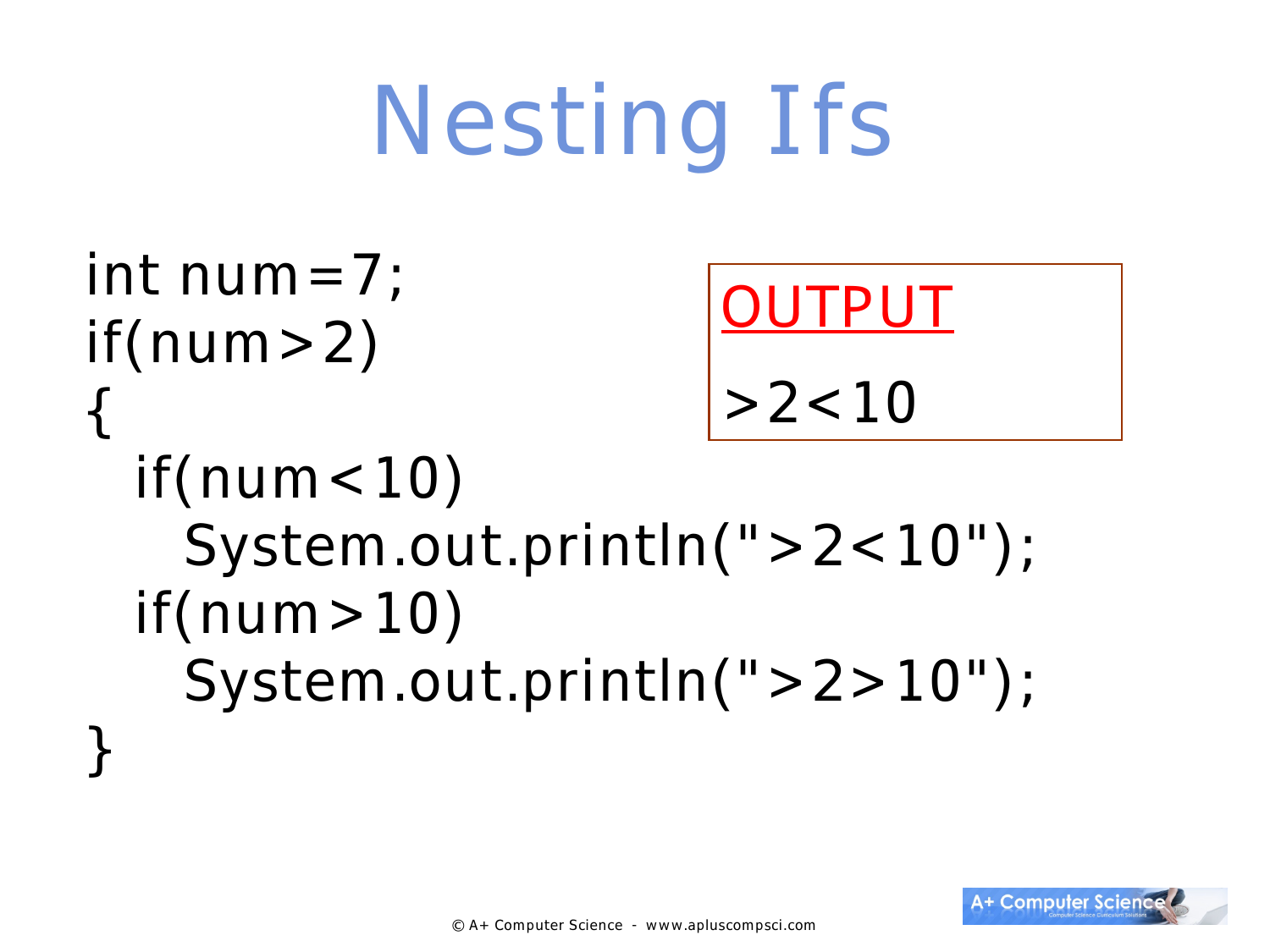

Nesting Ifs
int num=7;
if(num>2)
{
   if(num<10)
      System.out.println(">2<10");
   if(num>10)
      System.out.println(">2>10");
}

OUTPUT
>2<10

© A+ Computer Science  -  www.apluscompsci.com